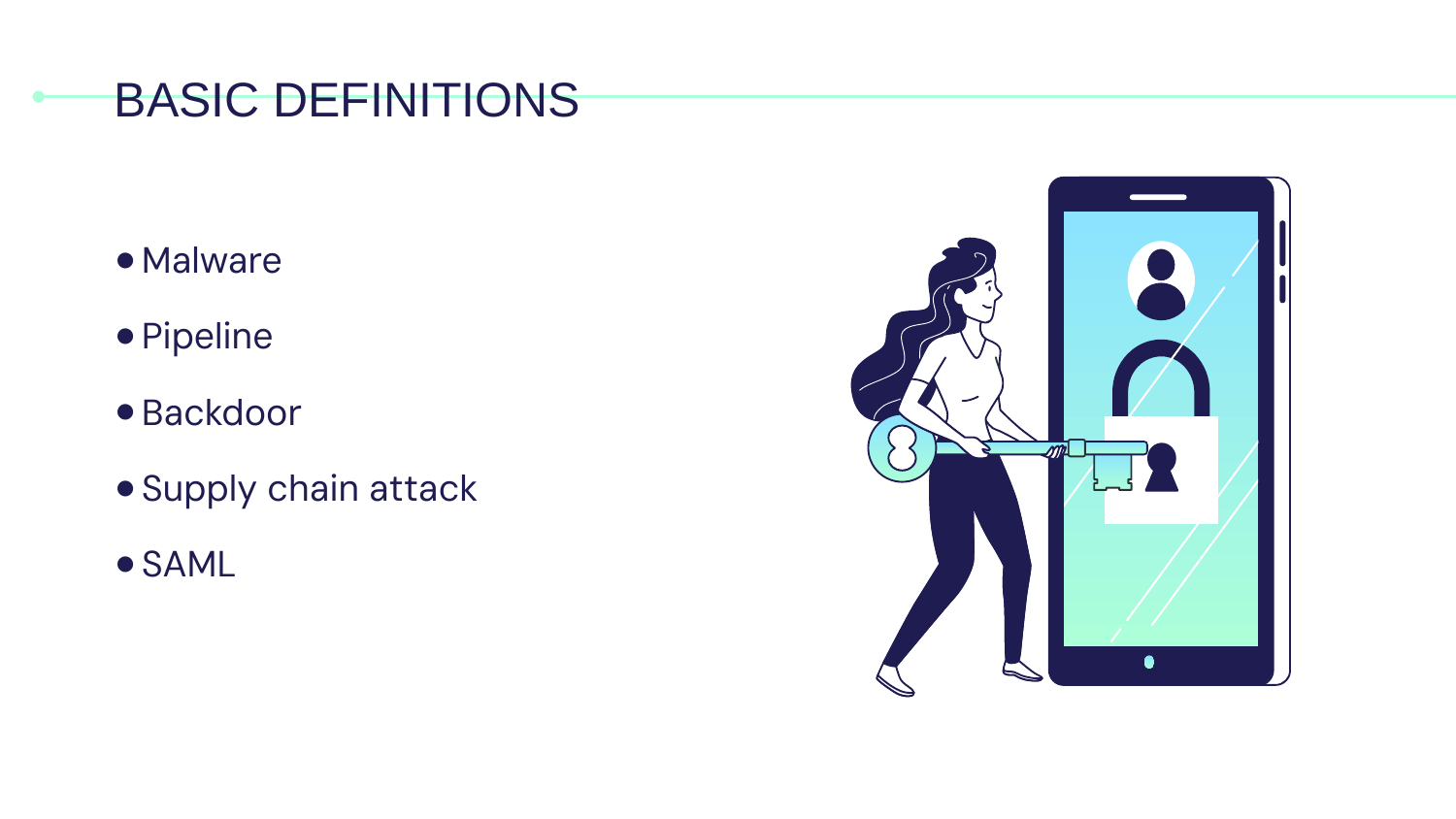

# BASIC DEFINITIONS

Malware
Pipeline
Backdoor
Supply chain attack
SAML